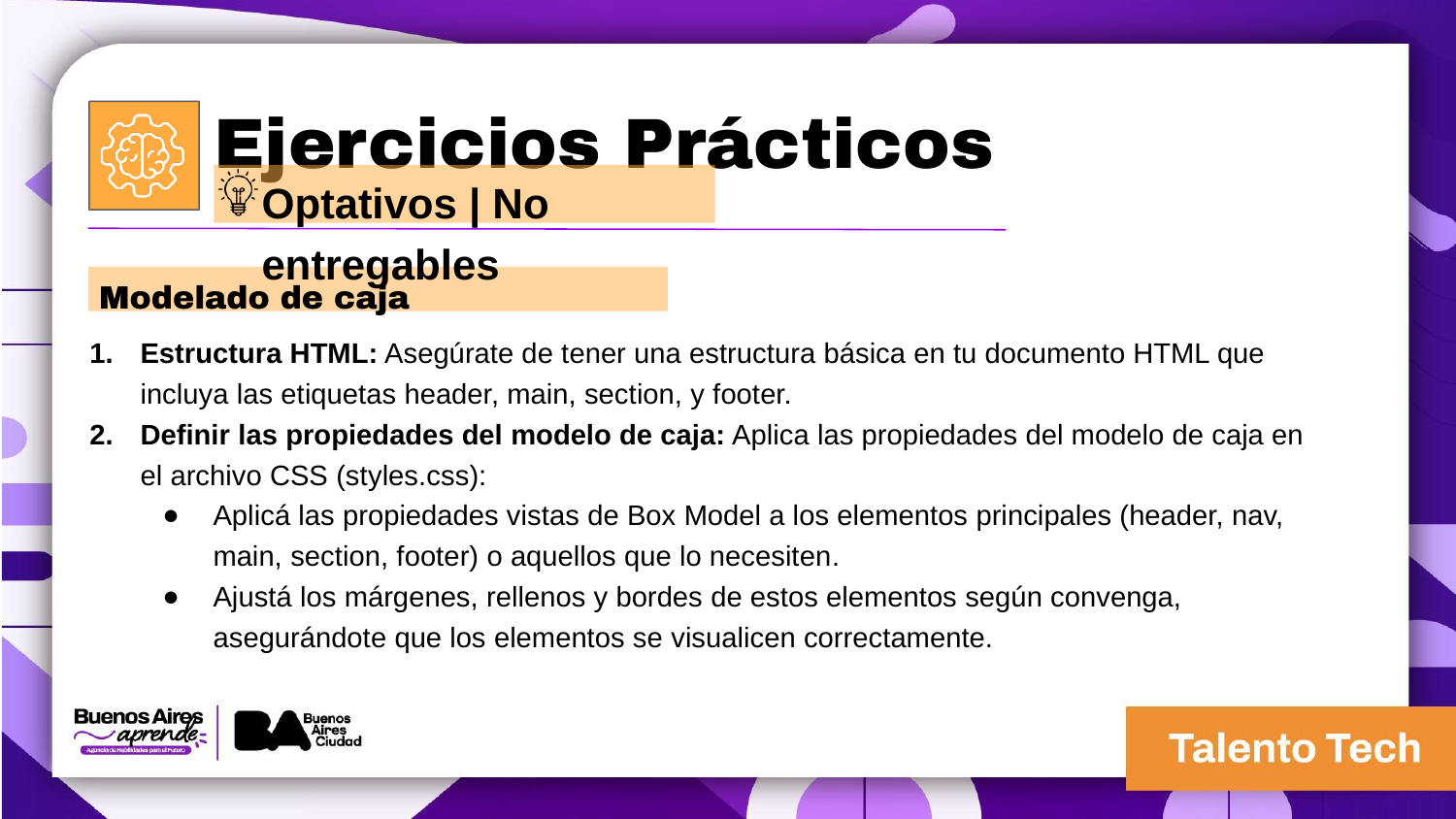

Ejercicios Prácticos

Optativos | No entregables

 Modelado de caja
Estructura HTML: Asegúrate de tener una estructura básica en tu documento HTML que incluya las etiquetas header, main, section, y footer.
Definir las propiedades del modelo de caja: Aplica las propiedades del modelo de caja en el archivo CSS (styles.css):
Aplicá las propiedades vistas de Box Model a los elementos principales (header, nav, main, section, footer) o aquellos que lo necesiten.
Ajustá los márgenes, rellenos y bordes de estos elementos según convenga, asegurándote que los elementos se visualicen correctamente.